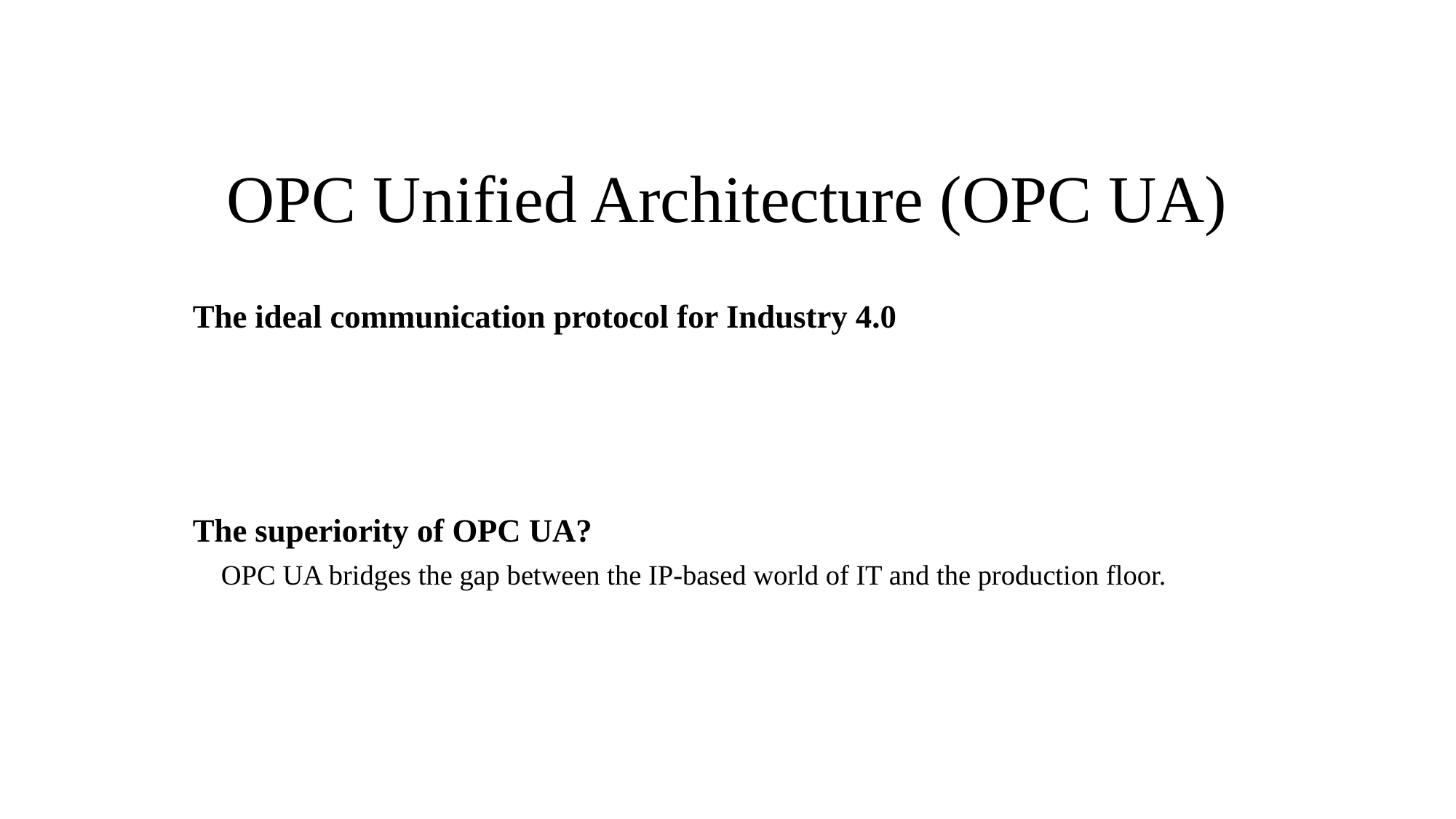

# OPC Unified Architecture (OPC UA)
The ideal communication protocol for Industry 4.0

The superiority of OPC UA?
    OPC UA bridges the gap between the IP-based world of IT and the production floor.